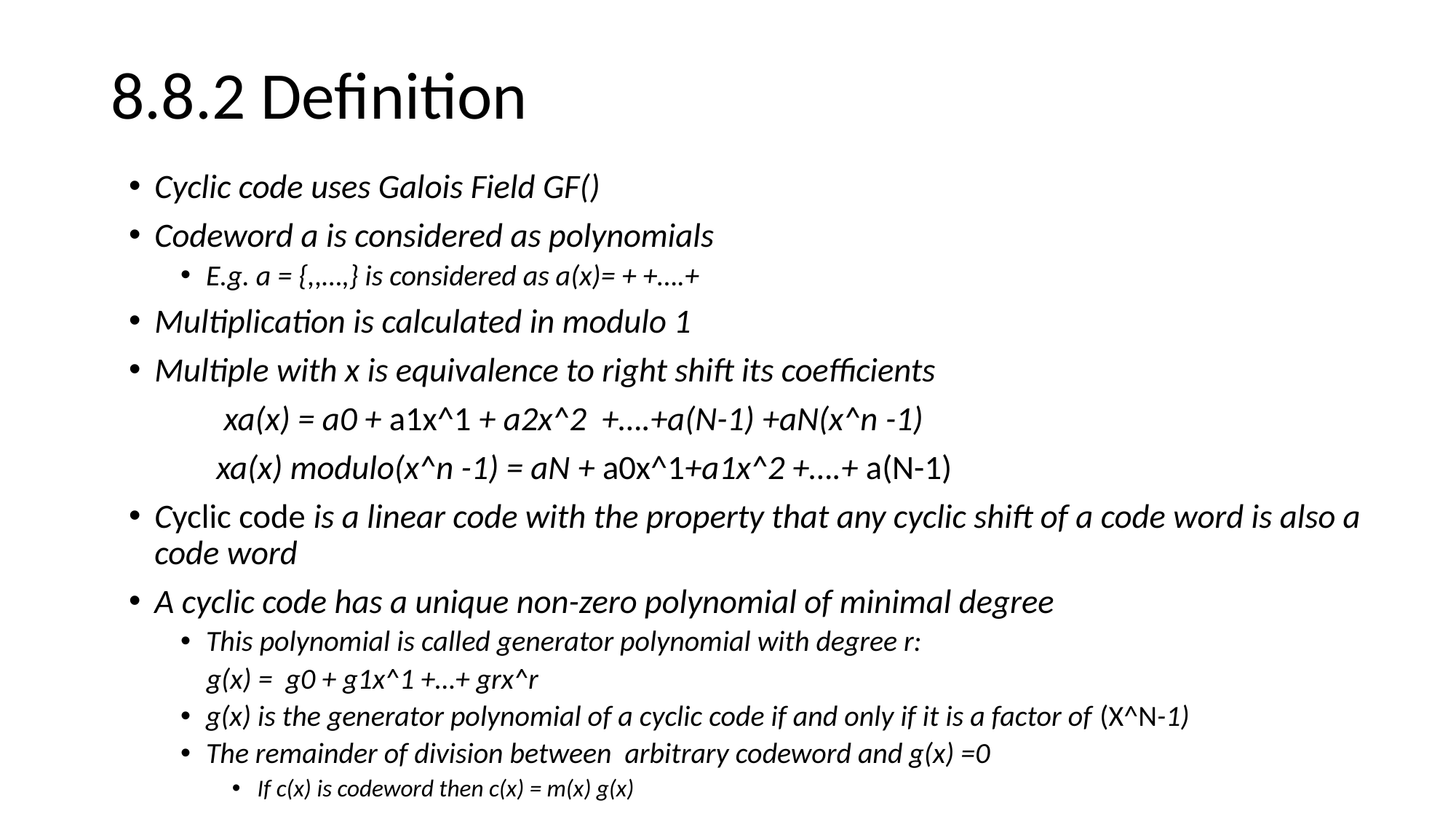

8.8.2 Definition
Cyclic code uses Galois Field GF()
Codeword a is considered as polynomials
E.g. a = {,,…,} is considered as a(x)= + +….+
Multiplication is calculated in modulo 1
Multiple with x is equivalence to right shift its coefficients
	 xa(x) = a0 + a1x^1 + a2x^2  +….+a(N-1) +aN(x^n -1)
	xa(x) modulo(x^n -1) = aN + a0x^1+a1x^2 +….+ a(N-1)
Cyclic code is a linear code with the property that any cyclic shift of a code word is also a code word
A cyclic code has a unique non-zero polynomial of minimal degree
This polynomial is called generator polynomial with degree r:
    g(x) =  g0 + g1x^1 +…+ grx^r
g(x) is the generator polynomial of a cyclic code if and only if it is a factor of (X^N-1)
The remainder of division between  arbitrary codeword and g(x) =0
If c(x) is codeword then c(x) = m(x) g(x)